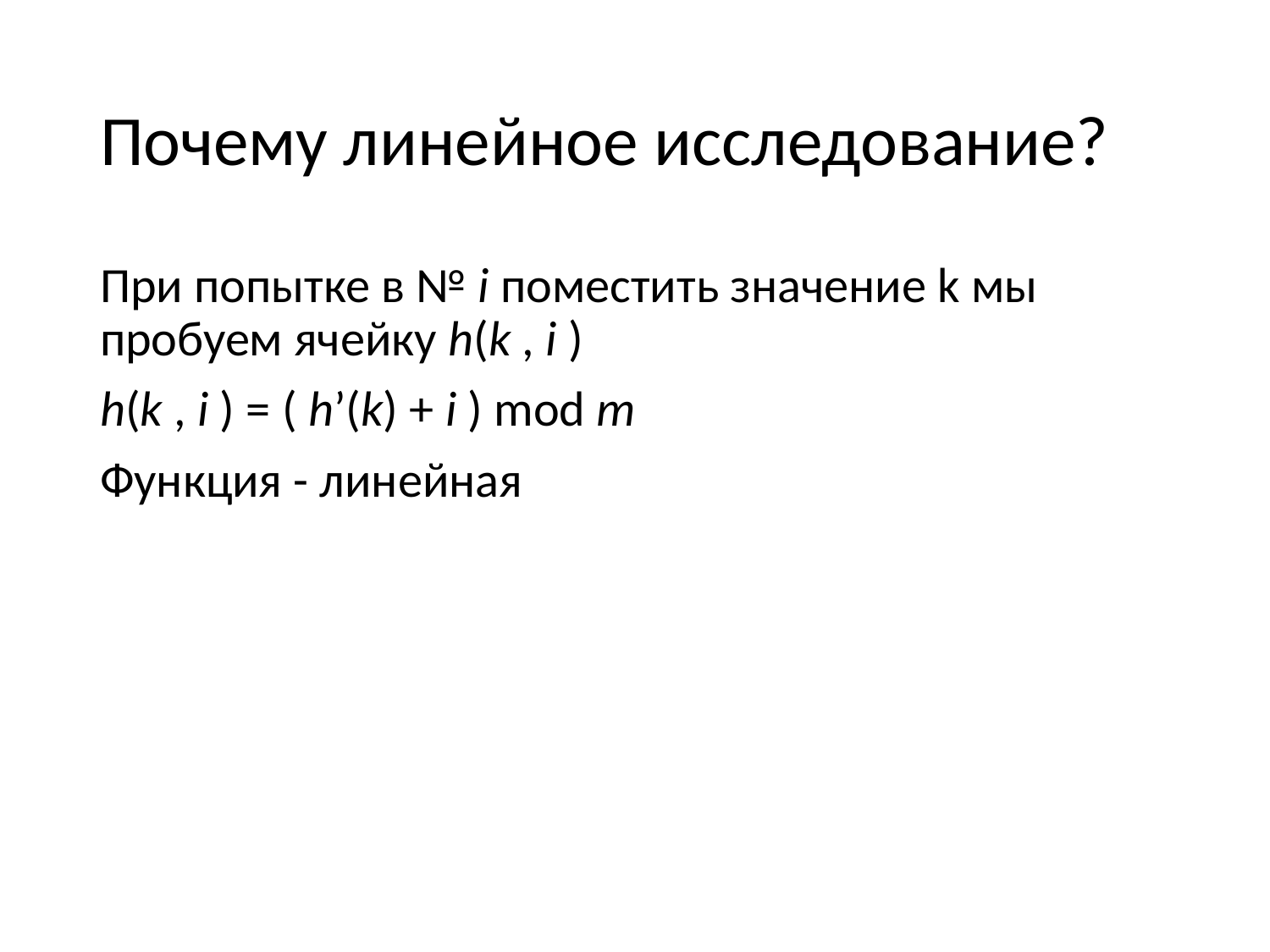

# Почему линейное исследование?
При попытке в № i поместить значение k мы пробуем ячейку h(k , i )
h(k , i ) = ( h’(k) + i ) mod m
Функция - линейная